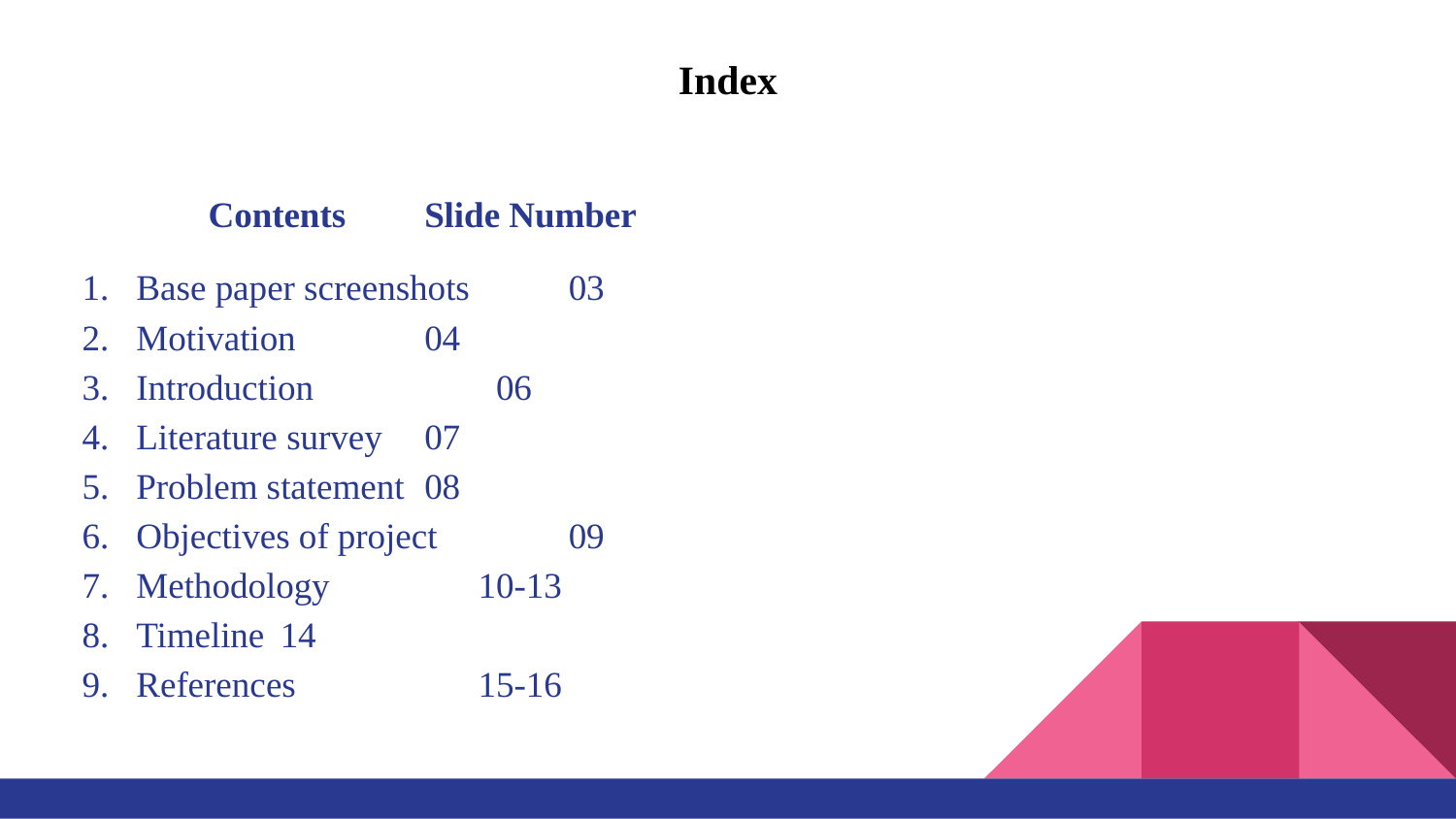

Index
Contents									Slide Number
Base paper screenshots								03
Motivation 										04
Introduction									        06
Literature survey									07
Problem statement 									08
Objectives of project 								09
Methodology									      10-13
Timeline											14
References									      15-16